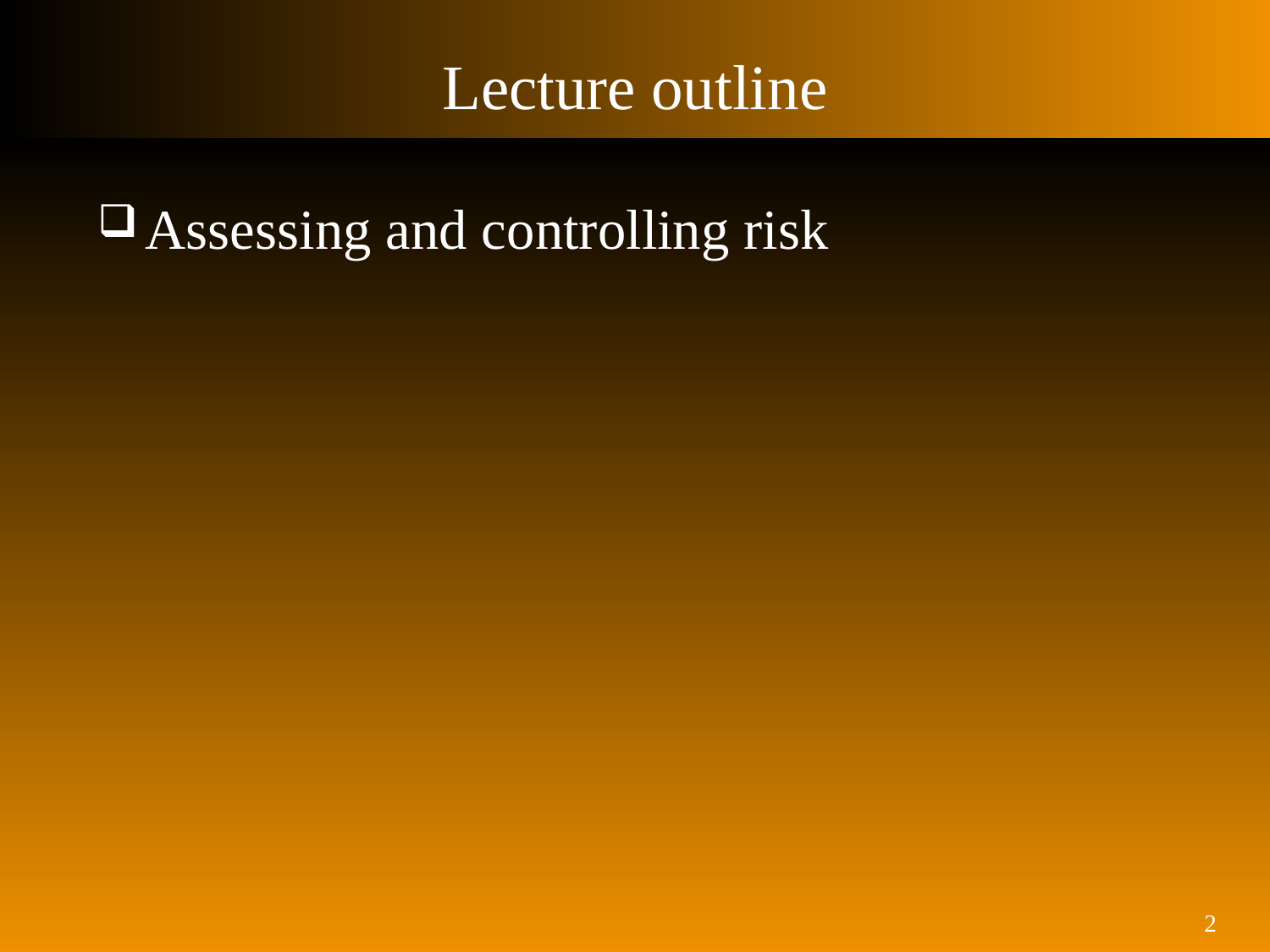

# Lecture outline
Assessing and controlling risk

 2